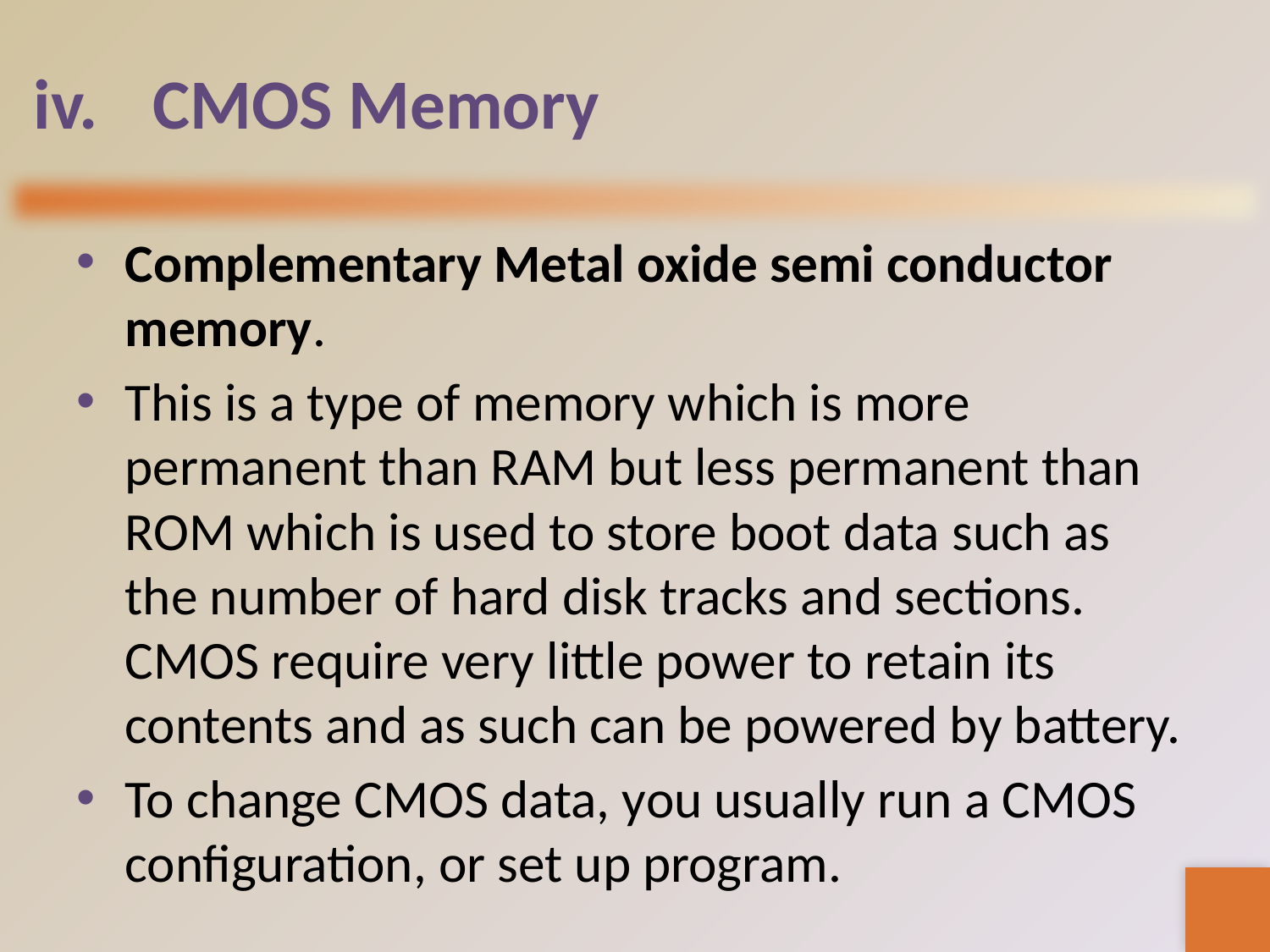

# CMOS Memory
Complementary Metal oxide semi conductor memory.
This is a type of memory which is more permanent than RAM but less permanent than ROM which is used to store boot data such as the number of hard disk tracks and sections.  CMOS require very little power to retain its contents and as such can be powered by battery.
To change CMOS data, you usually run a CMOS configuration, or set up program.